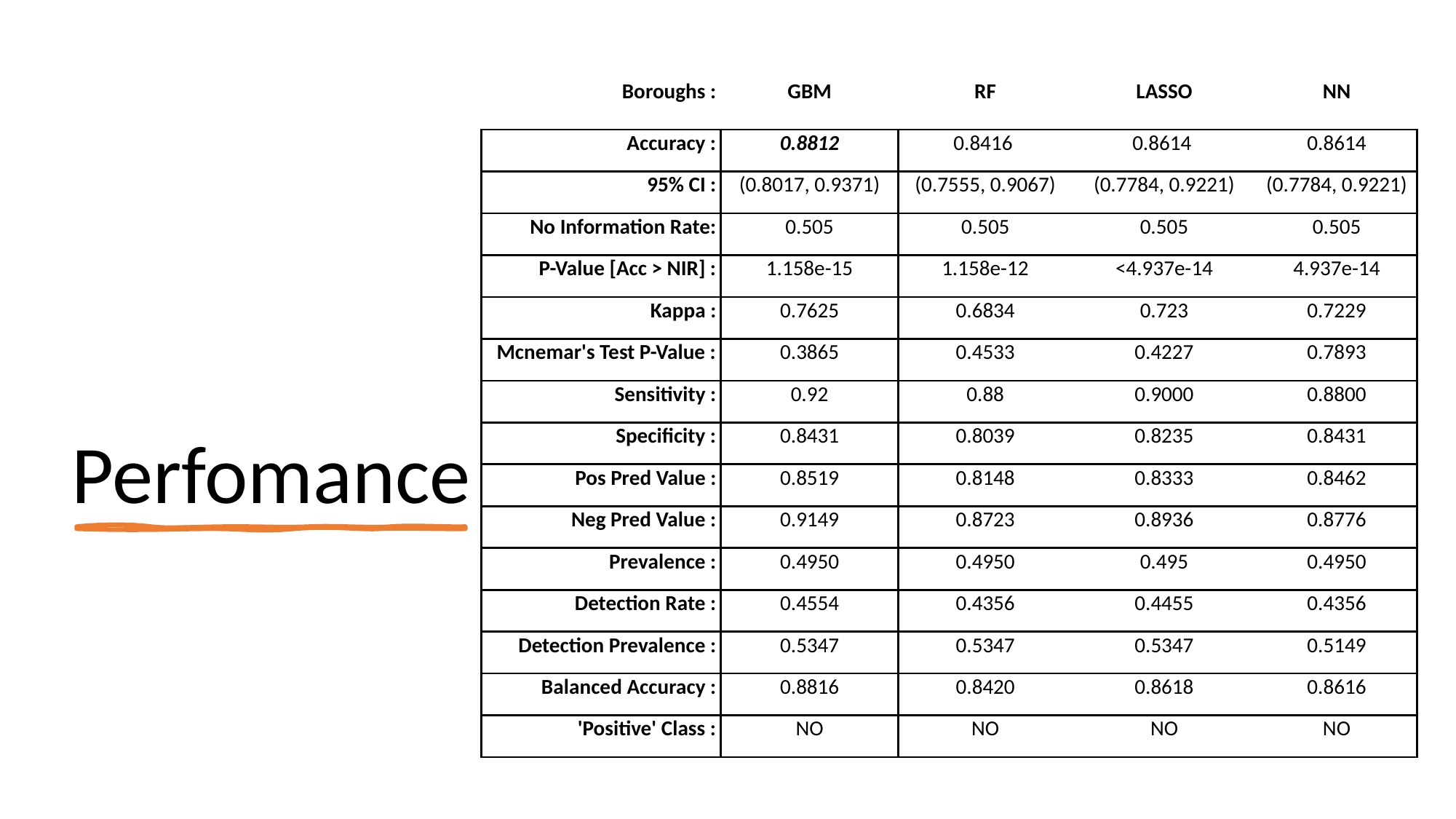

| Boroughs : | GBM | RF | LASSO | NN |
| --- | --- | --- | --- | --- |
| Accuracy : | 0.8812 | 0.8416 | 0.8614 | 0.8614 |
| 95% CI : | (0.8017, 0.9371) | (0.7555, 0.9067) | (0.7784, 0.9221) | (0.7784, 0.9221) |
| No Information Rate: | 0.505 | 0.505 | 0.505 | 0.505 |
| P-Value [Acc > NIR] : | 1.158e-15 | 1.158e-12 | <4.937e-14 | 4.937e-14 |
| Kappa : | 0.7625 | 0.6834 | 0.723 | 0.7229 |
| Mcnemar's Test P-Value : | 0.3865 | 0.4533 | 0.4227 | 0.7893 |
| Sensitivity : | 0.92 | 0.88 | 0.9000 | 0.8800 |
| Specificity : | 0.8431 | 0.8039 | 0.8235 | 0.8431 |
| Pos Pred Value : | 0.8519 | 0.8148 | 0.8333 | 0.8462 |
| Neg Pred Value : | 0.9149 | 0.8723 | 0.8936 | 0.8776 |
| Prevalence : | 0.4950 | 0.4950 | 0.495 | 0.4950 |
| Detection Rate : | 0.4554 | 0.4356 | 0.4455 | 0.4356 |
| Detection Prevalence : | 0.5347 | 0.5347 | 0.5347 | 0.5149 |
| Balanced Accuracy : | 0.8816 | 0.8420 | 0.8618 | 0.8616 |
| 'Positive' Class : | NO | NO | NO | NO |
# Perfomance